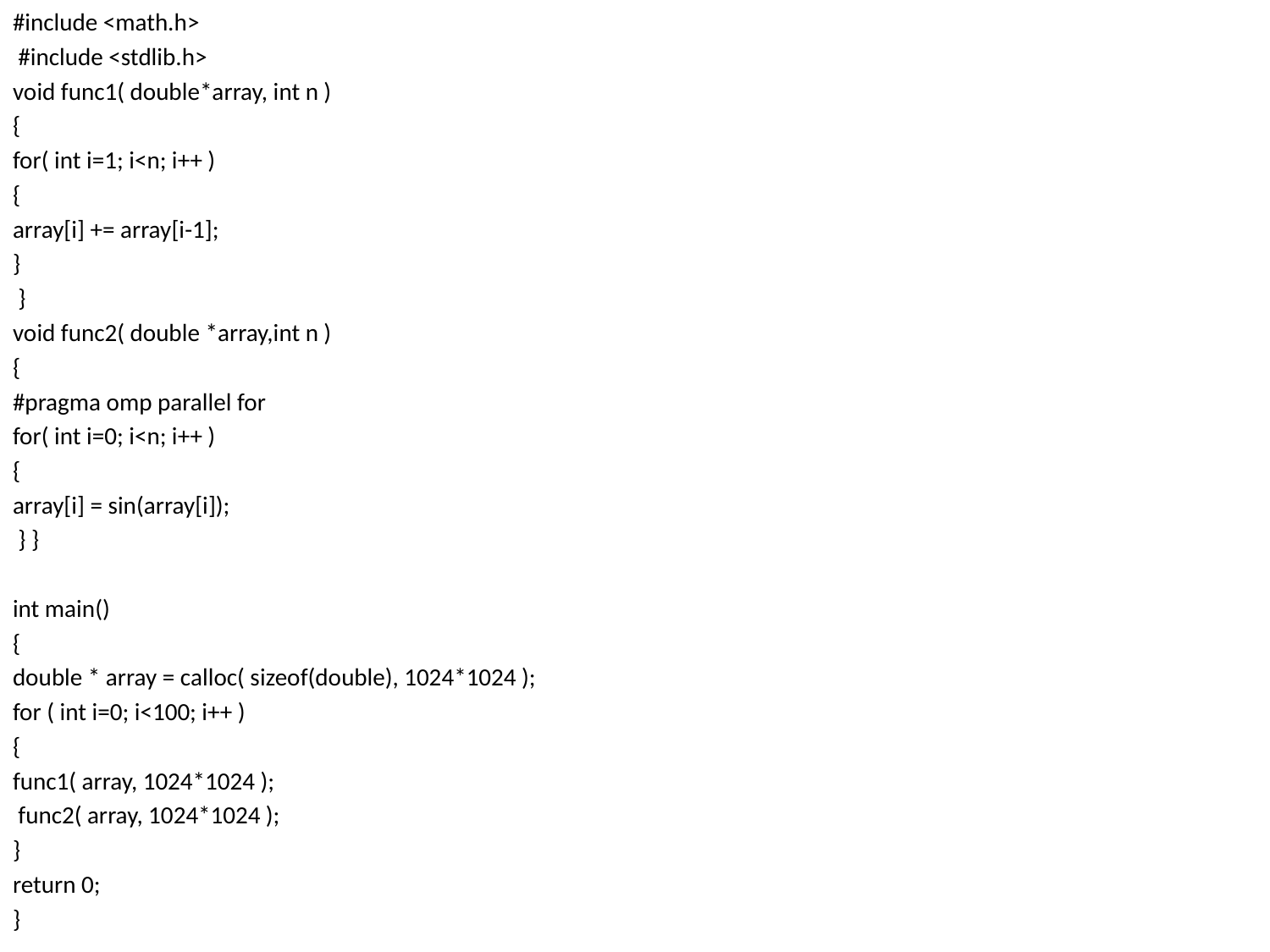

#include <math.h>
 #include <stdlib.h>
void func1( double*array, int n )
{
for( int i=1; i<n; i++ )
{
array[i] += array[i-1];
}
 }
void func2( double *array,int n )
{
#pragma omp parallel for
for( int i=0; i<n; i++ )
{
array[i] = sin(array[i]);
 } }

int main()
{
double * array = calloc( sizeof(double), 1024*1024 );
for ( int i=0; i<100; i++ )
{
func1( array, 1024*1024 );
 func2( array, 1024*1024 );
}
return 0;
}